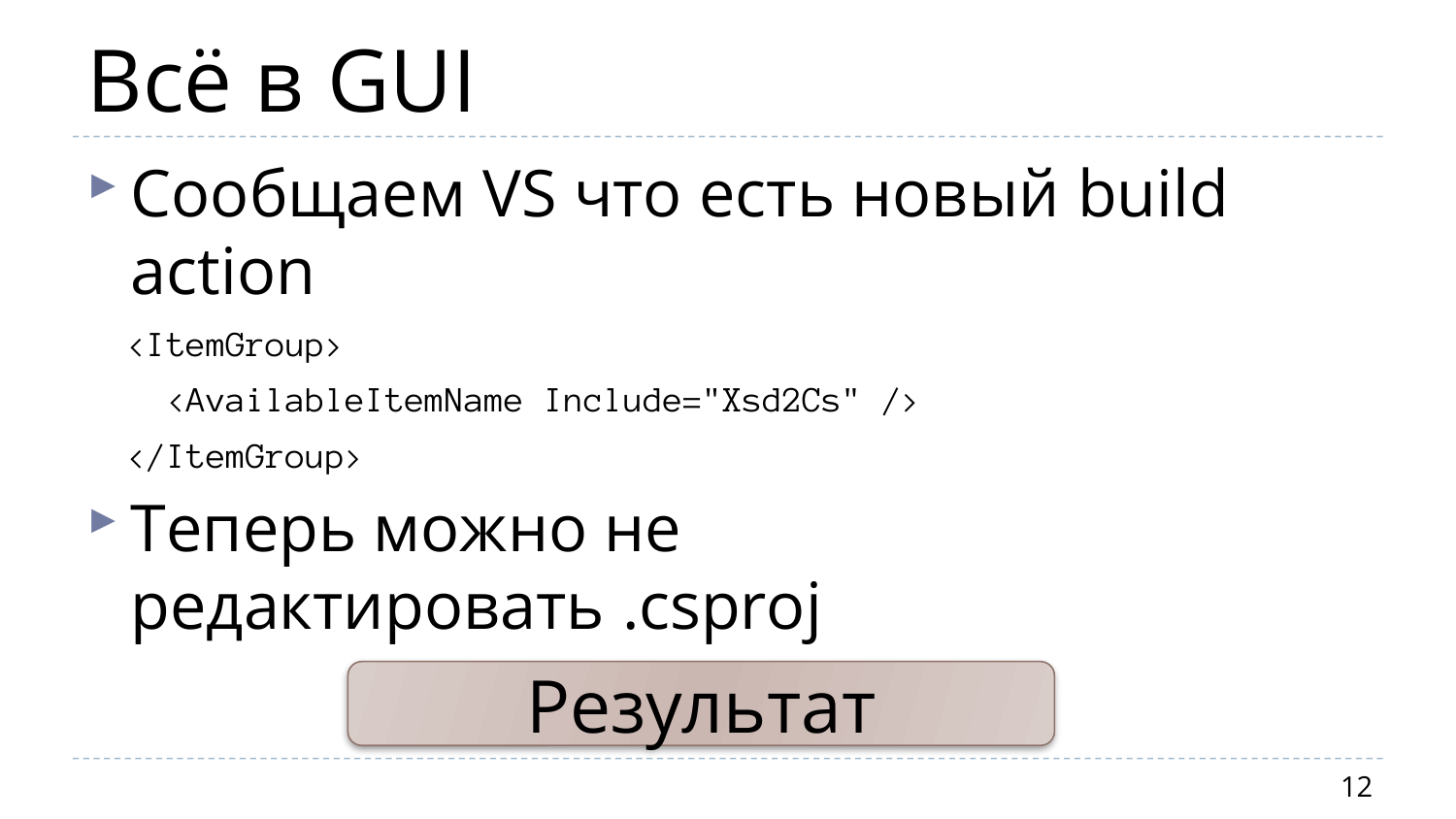

# Всё в GUI
Сообщаем VS что есть новый build action
  <ItemGroup>
    <AvailableItemName Include="Xsd2Cs" />
  </ItemGroup>
Теперь можно не редактировать .csproj
Результат
12